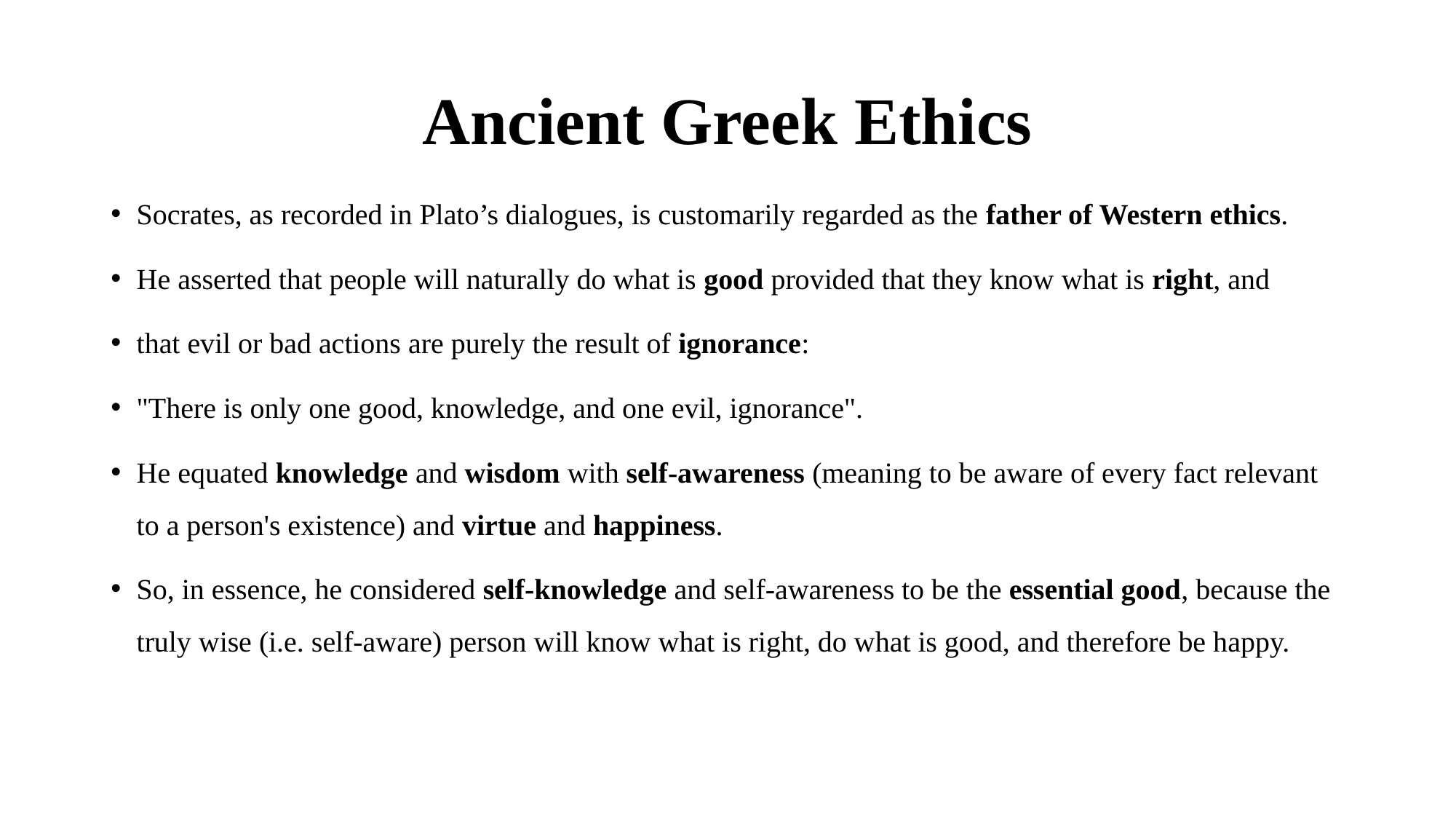

# Ancient Greek Ethics
Socrates, as recorded in Plato’s dialogues, is customarily regarded as the father of Western ethics.
He asserted that people will naturally do what is good provided that they know what is right, and
that evil or bad actions are purely the result of ignorance:
"There is only one good, knowledge, and one evil, ignorance".
He equated knowledge and wisdom with self-awareness (meaning to be aware of every fact relevant to a person's existence) and virtue and happiness.
So, in essence, he considered self-knowledge and self-awareness to be the essential good, because the truly wise (i.e. self-aware) person will know what is right, do what is good, and therefore be happy.